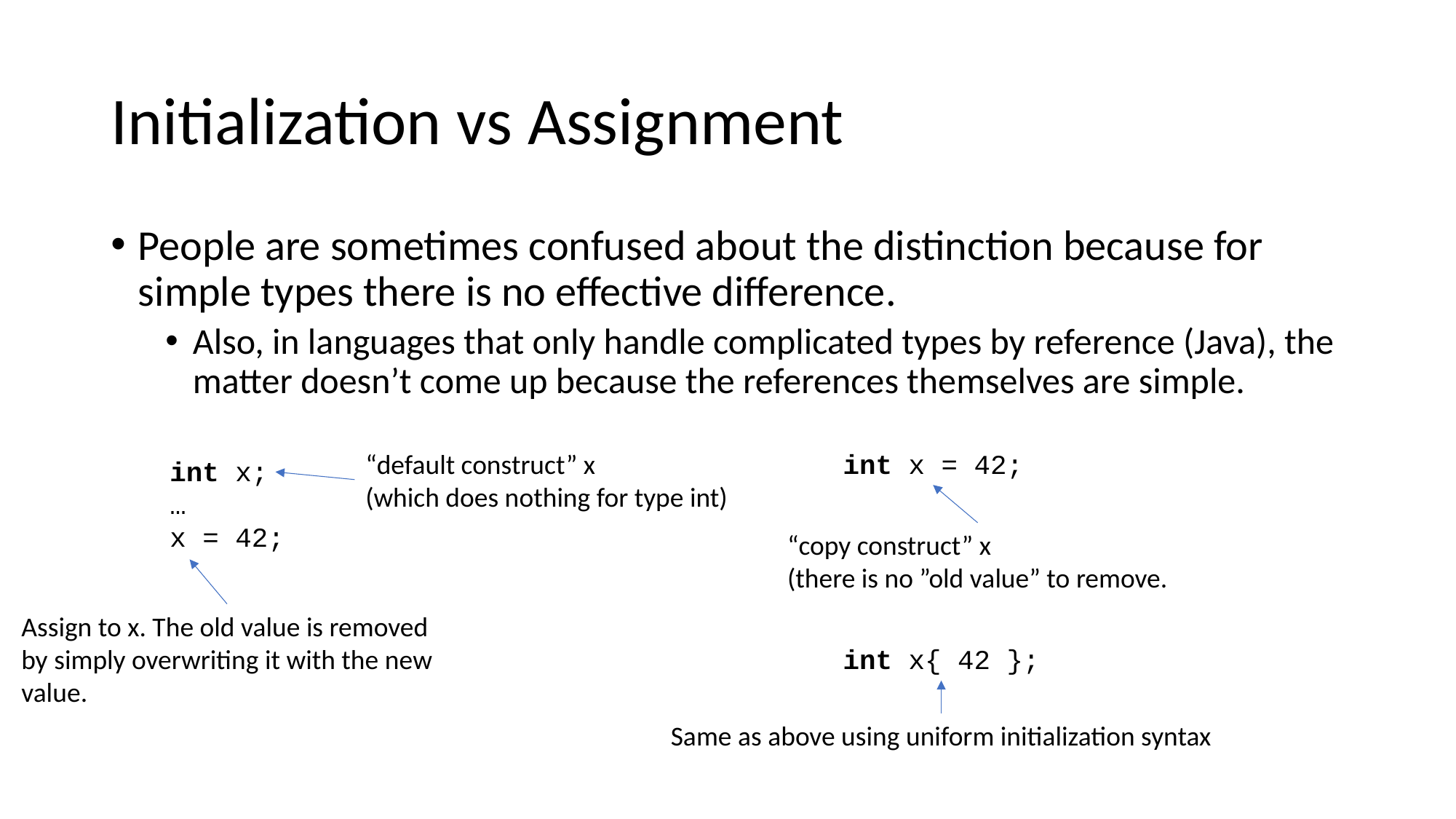

# Initialization vs Assignment
People are sometimes confused about the distinction because for simple types there is no effective difference.
Also, in languages that only handle complicated types by reference (Java), the matter doesn’t come up because the references themselves are simple.
“default construct” x
(which does nothing for type int)
int x = 42;
int x;
…
x = 42;
“copy construct” x
(there is no ”old value” to remove.
Assign to x. The old value is removed
by simply overwriting it with the new
value.
int x{ 42 };
Same as above using uniform initialization syntax